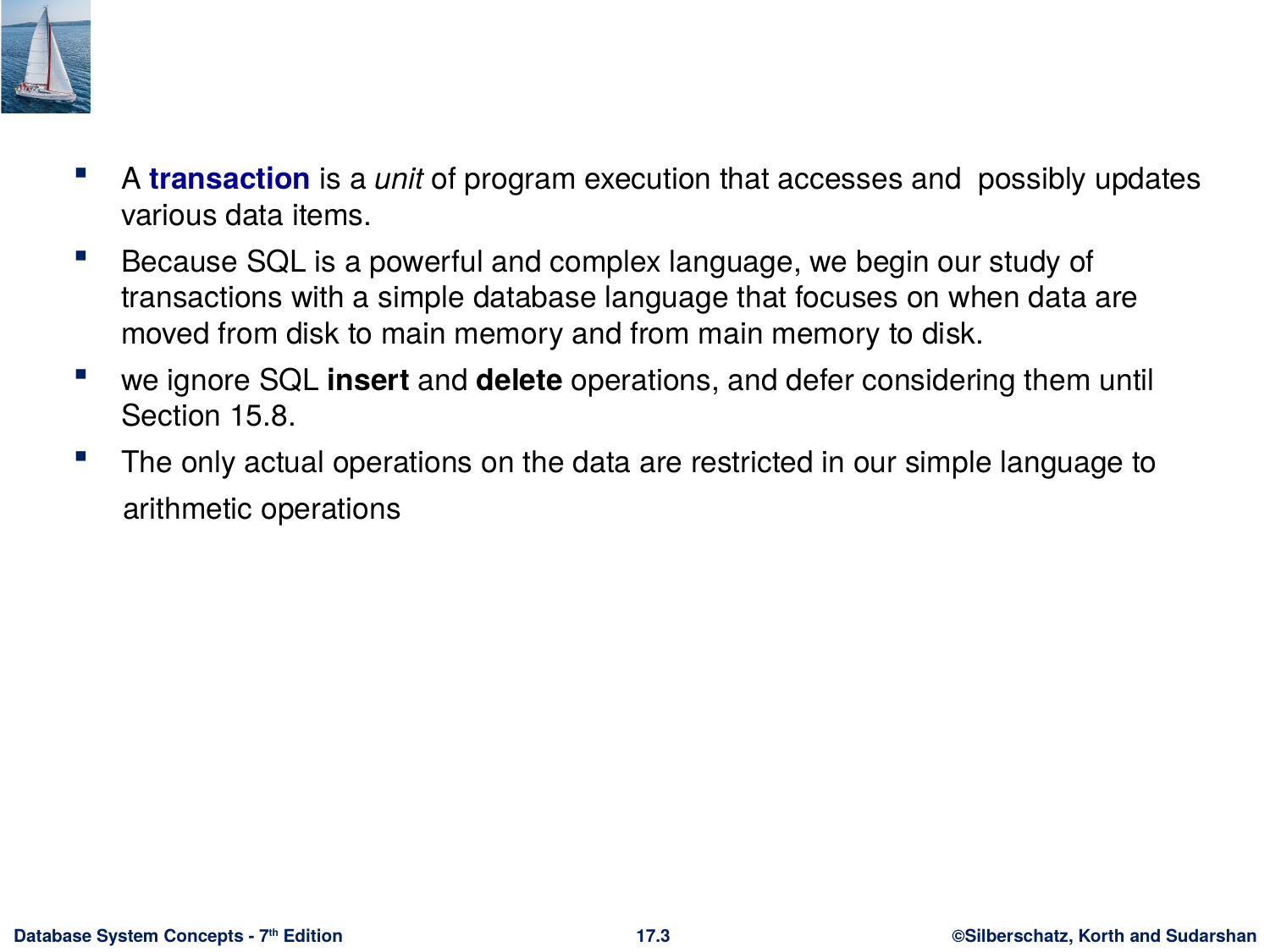

#
A transaction is a unit of program execution that accesses and  possibly updates various data items.
Because SQL is a powerful and complex language, we begin our study of transactions with a simple database language that focuses on when data are moved from disk to main memory and from main memory to disk.
we ignore SQL insert and delete operations, and defer considering them until Section 15.8.
The only actual operations on the data are restricted in our simple language to
      arithmetic operations